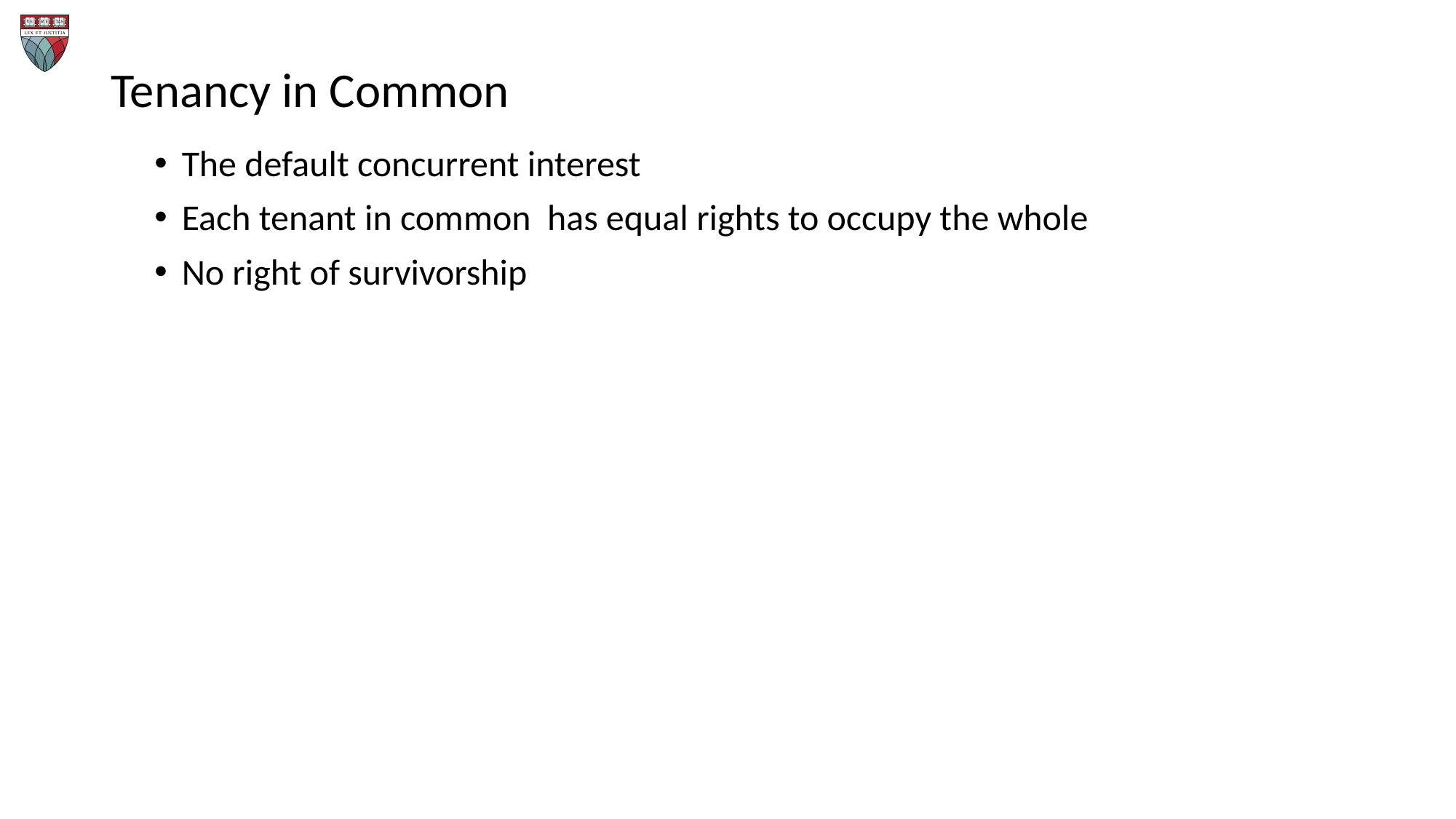

# Tenancy in Common
The default concurrent interest
Each tenant in common  has equal rights to occupy the whole
No right of survivorship